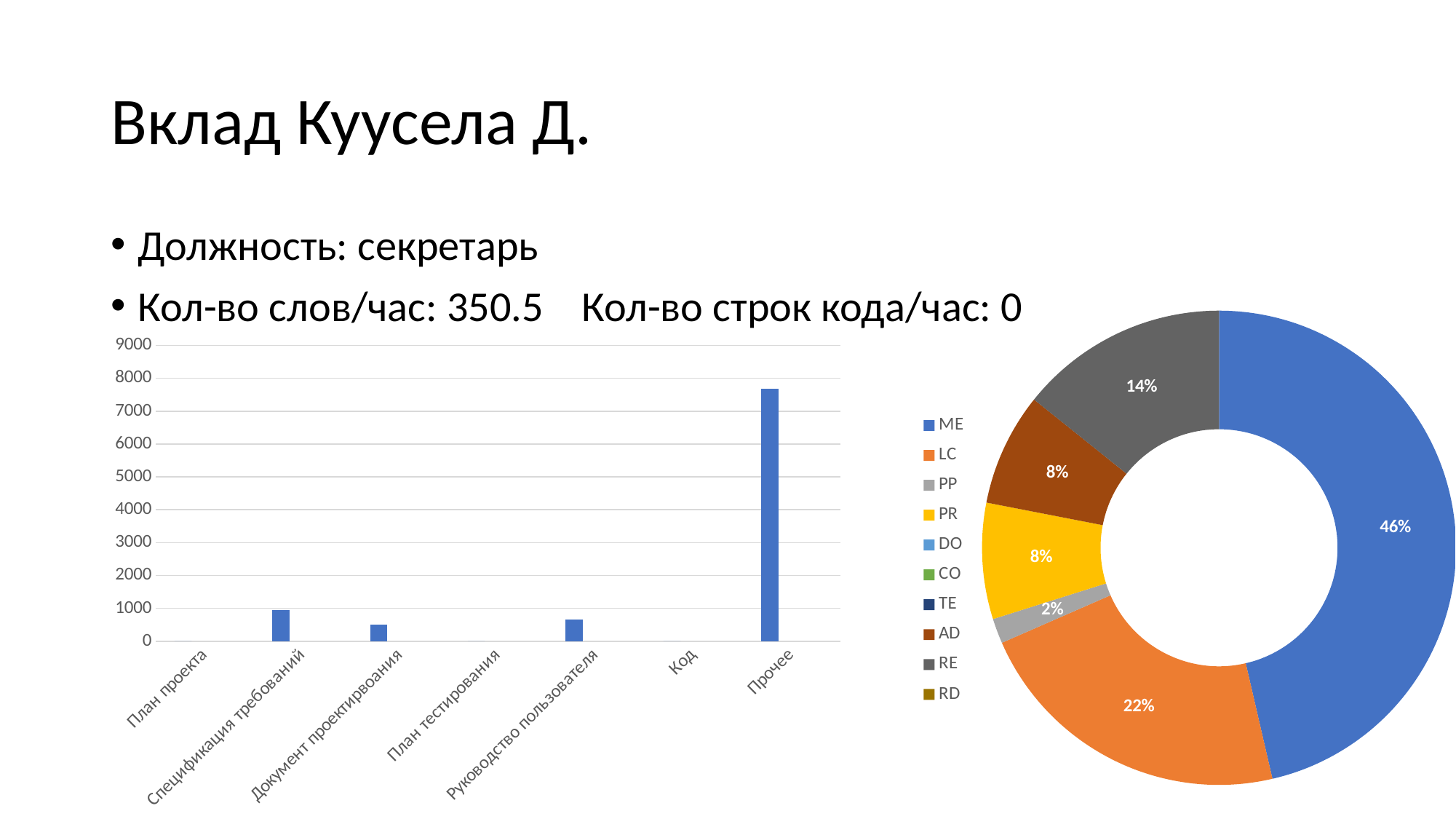

# Вклад Куусела Д.
Должность: секретарь
Кол-во слов/час: 350.5    Кол-во строк кода/час: 0

### Chart

| Category | Продажи |
|---|---|
| ME | 41.0 |
| LC | 19.5 |
| PP | 1.5 |
| PR | 7.0 |
| DO | 0.0 |
| CO | 0.0 |
| TE | 0.0 |
| AD | 6.8 |
| RE | 12.6 |
| RD | 0.0 |

### Chart

| Category | Кол-во слов | Столбец2 | Столбец1 |
|---|---|---|---|
| План проекта | 0.0 | None | None |
| Спецификация требований | 944.0 | None | None |
| Документ проектирвоания | 500.0 | None | None |
| План тестирования | 0.0 | None | None |
| Руководство пользователя | 652.0 | None | None |
| Код | 0.0 | None | None |
| Прочее | 7683.0 | None | None |